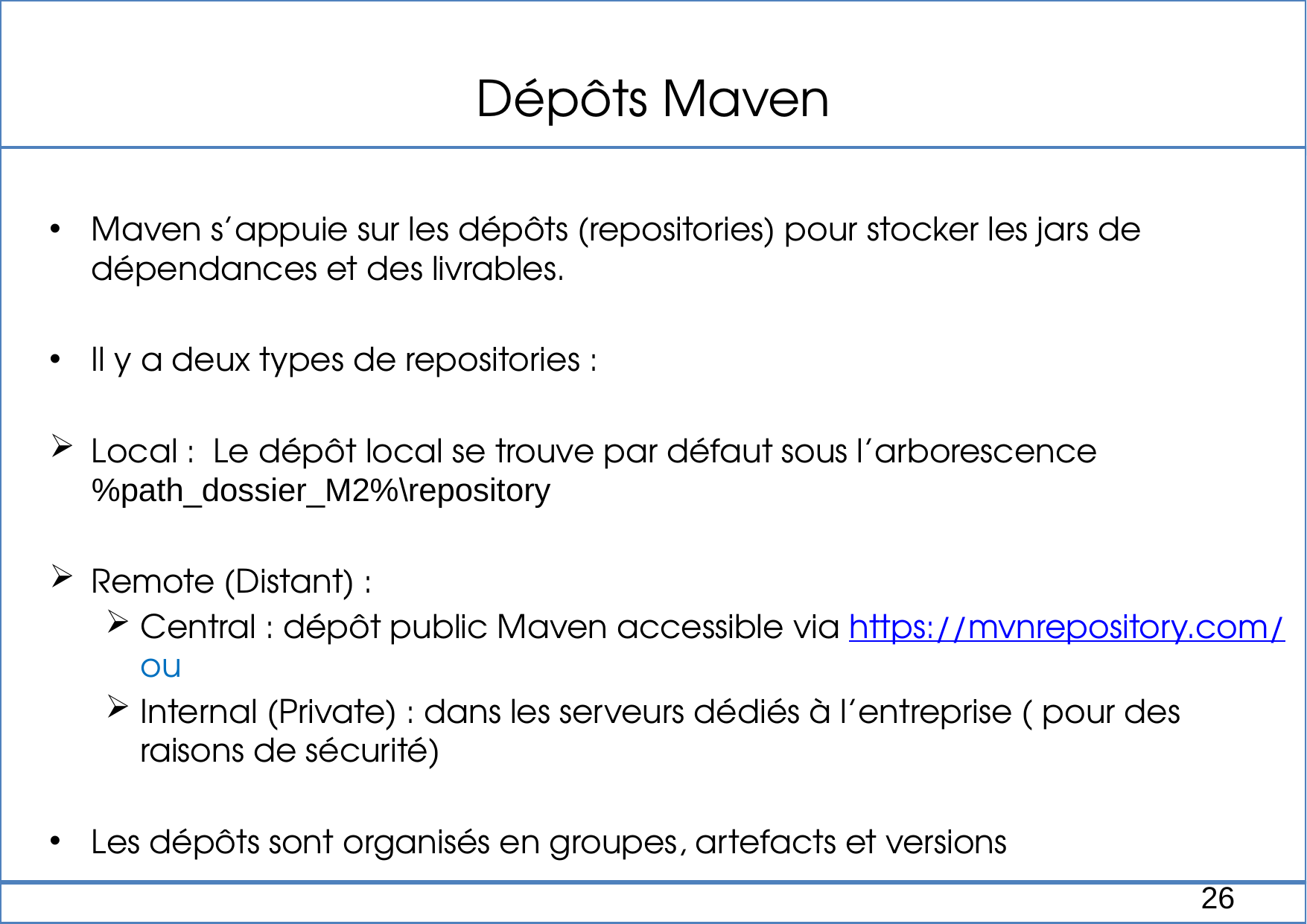

Dépôts Maven

Maven s’appuie sur les dépôts (repositories) pour stocker les jars de dépendances et des livrables.

Il y a deux types de repositories :

Local :  Le dépôt local se trouve par défaut sous l’arborescence %path_dossier_M2%\repository

Remote (Distant) :
Central : dépôt public Maven accessible via https://mvnrepository.com/ ou
Internal (Private) : dans les serveurs dédiés à l’entreprise ( pour des raisons de sécurité)

Les dépôts sont organisés en groupes, artefacts et versions

26